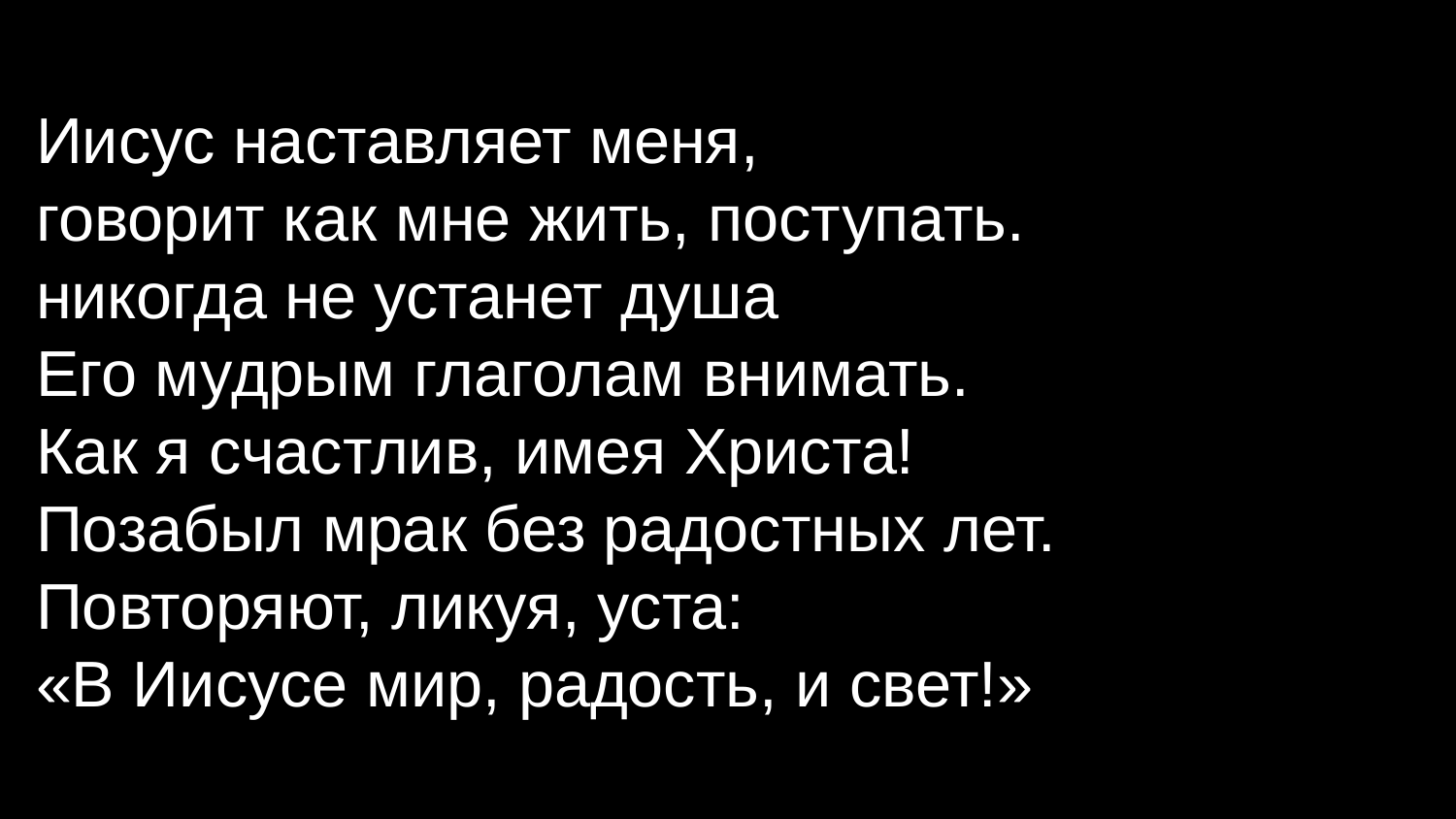

# Иисус наставляет меня,
говорит как мне жить, поступать.
никогда не устанет душа
Его мудрым глаголам внимать.
Как я счастлив, имея Христа!
Позабыл мрак без радостных лет.
Повторяют, ликуя, уста:
«В Иисусе мир, радость, и свет!»